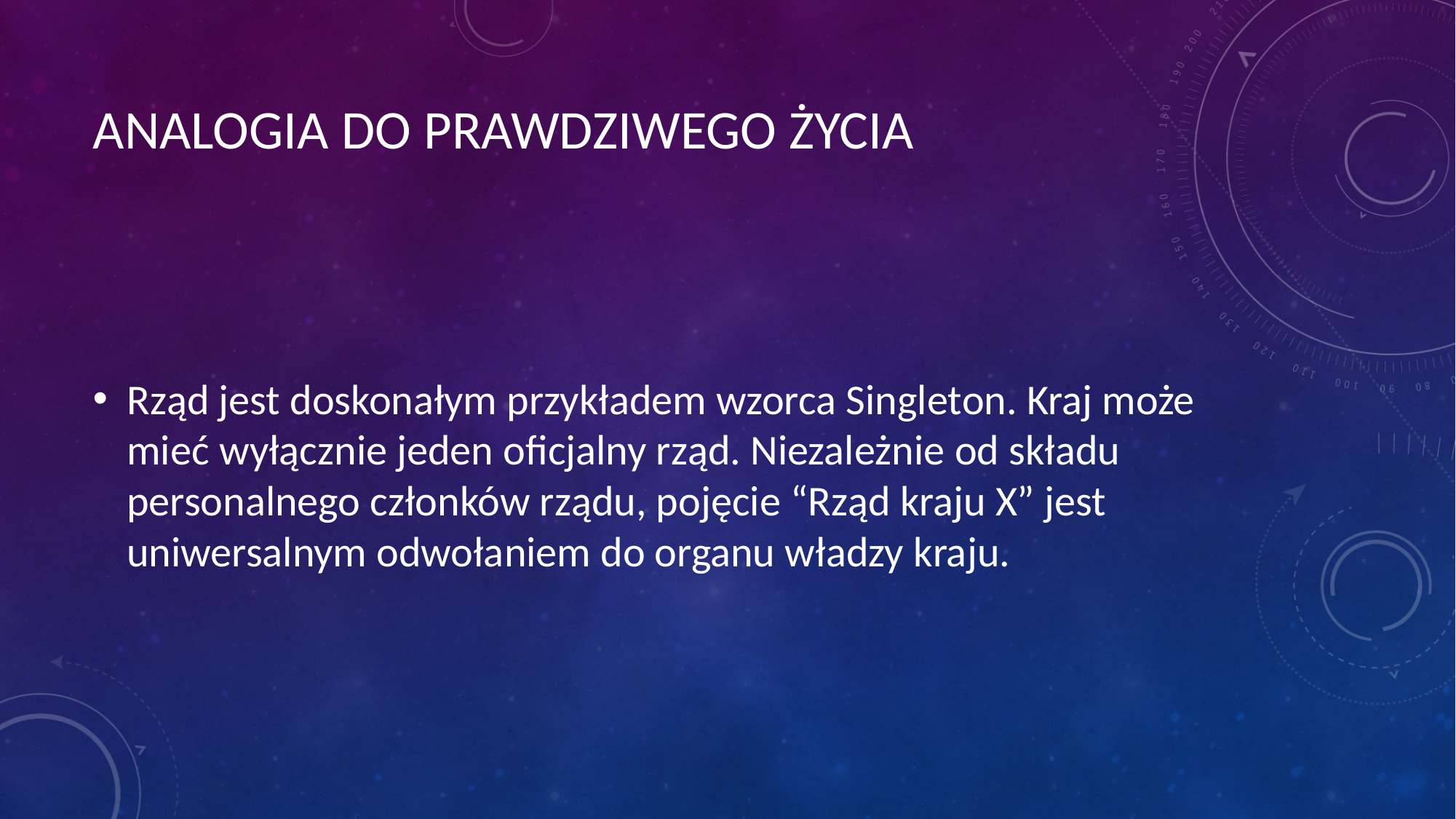

# Analogia do prawdziwego życia
Rząd jest doskonałym przykładem wzorca Singleton. Kraj może mieć wyłącznie jeden oficjalny rząd. Niezależnie od składu personalnego członków rządu, pojęcie “Rząd kraju X” jest uniwersalnym odwołaniem do organu władzy kraju.